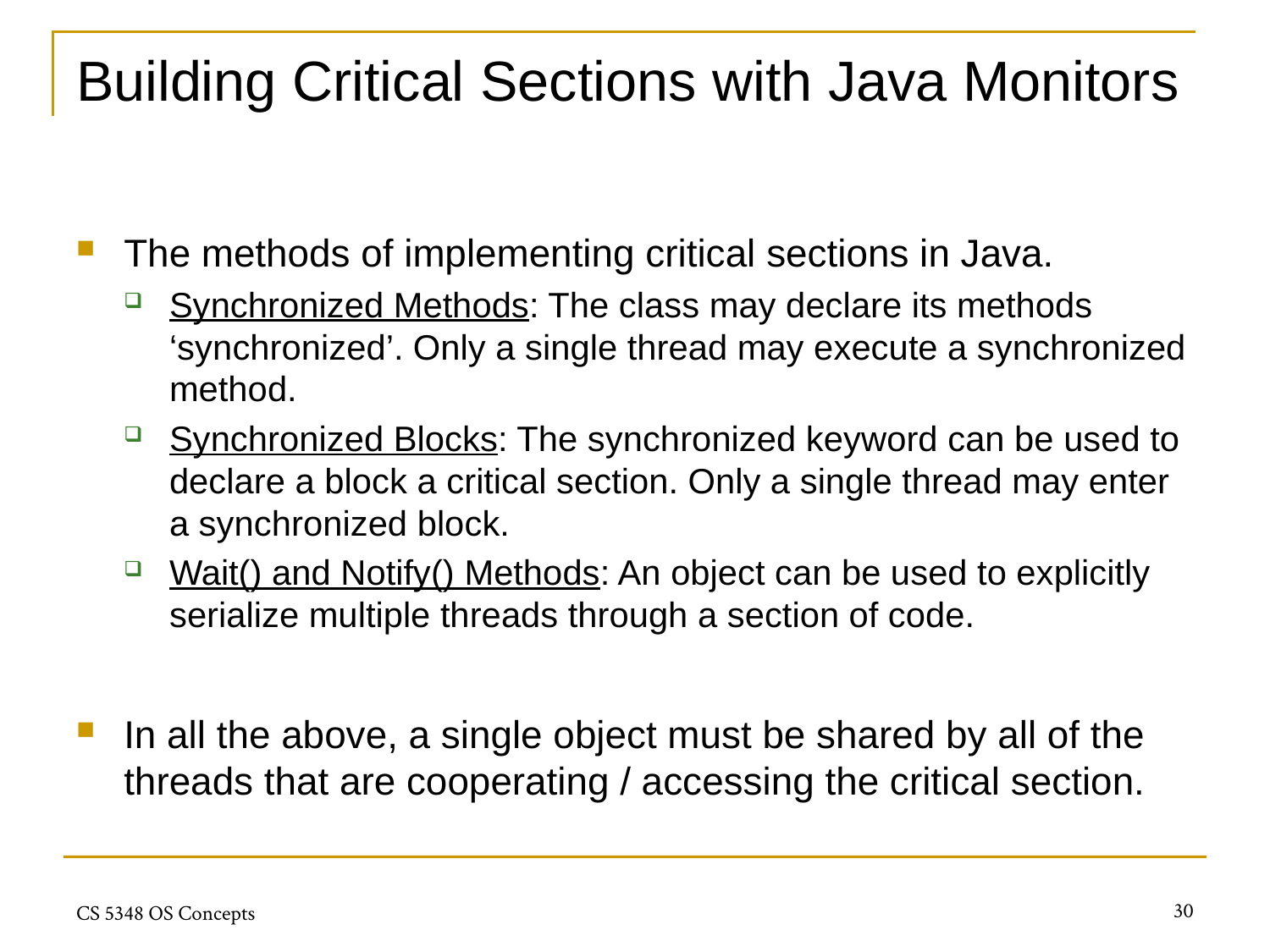

# Building Critical Sections with Java Monitors
The methods of implementing critical sections in Java.
Synchronized Methods: The class may declare its methods ‘synchronized’. Only a single thread may execute a synchronized method.
Synchronized Blocks: The synchronized keyword can be used to declare a block a critical section. Only a single thread may enter a synchronized block.
Wait() and Notify() Methods: An object can be used to explicitly serialize multiple threads through a section of code.

In all the above, a single object must be shared by all of the threads that are cooperating / accessing the critical section.
30
CS 5348 OS Concepts